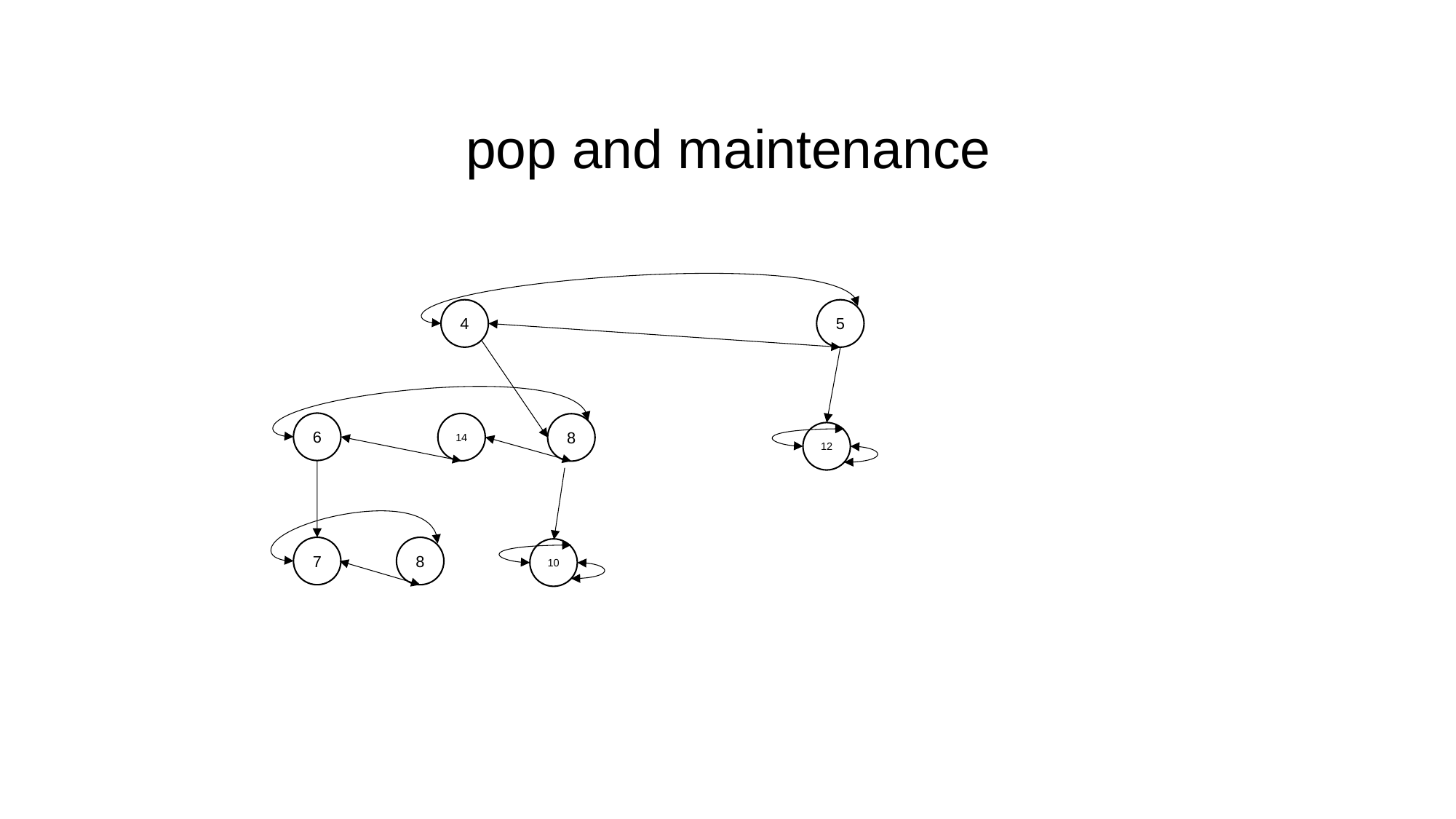

# pop and maintenance
4
5
6
14
8
12
7
8
10